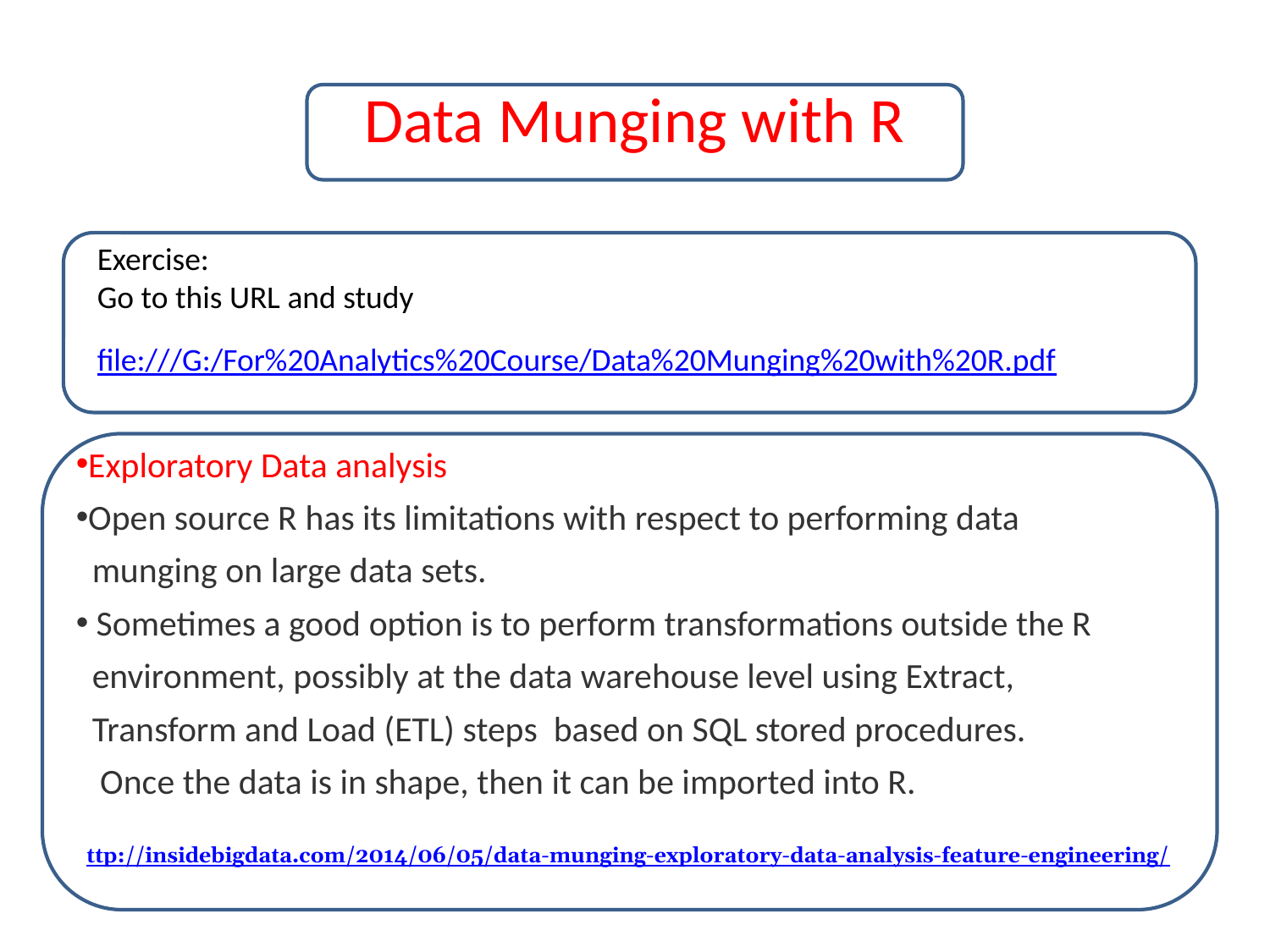

# Data Munging with R

Exercise:
Go to this URL and study
file:///G:/For%20Analytics%20Course/Data%20Munging%20with%20R.pdf

Exploratory Data analysis
Open source R has its limitations with respect to performing data
  munging on large data sets.
 Sometimes a good option is to perform transformations outside the R
  environment, possibly at the data warehouse level using Extract,
  Transform and Load (ETL) steps  based on SQL stored procedures.
   Once the data is in shape, then it can be imported into R.

ttp://insidebigdata.com/2014/06/05/data-munging-exploratory-data-analysis-feature-engineering/